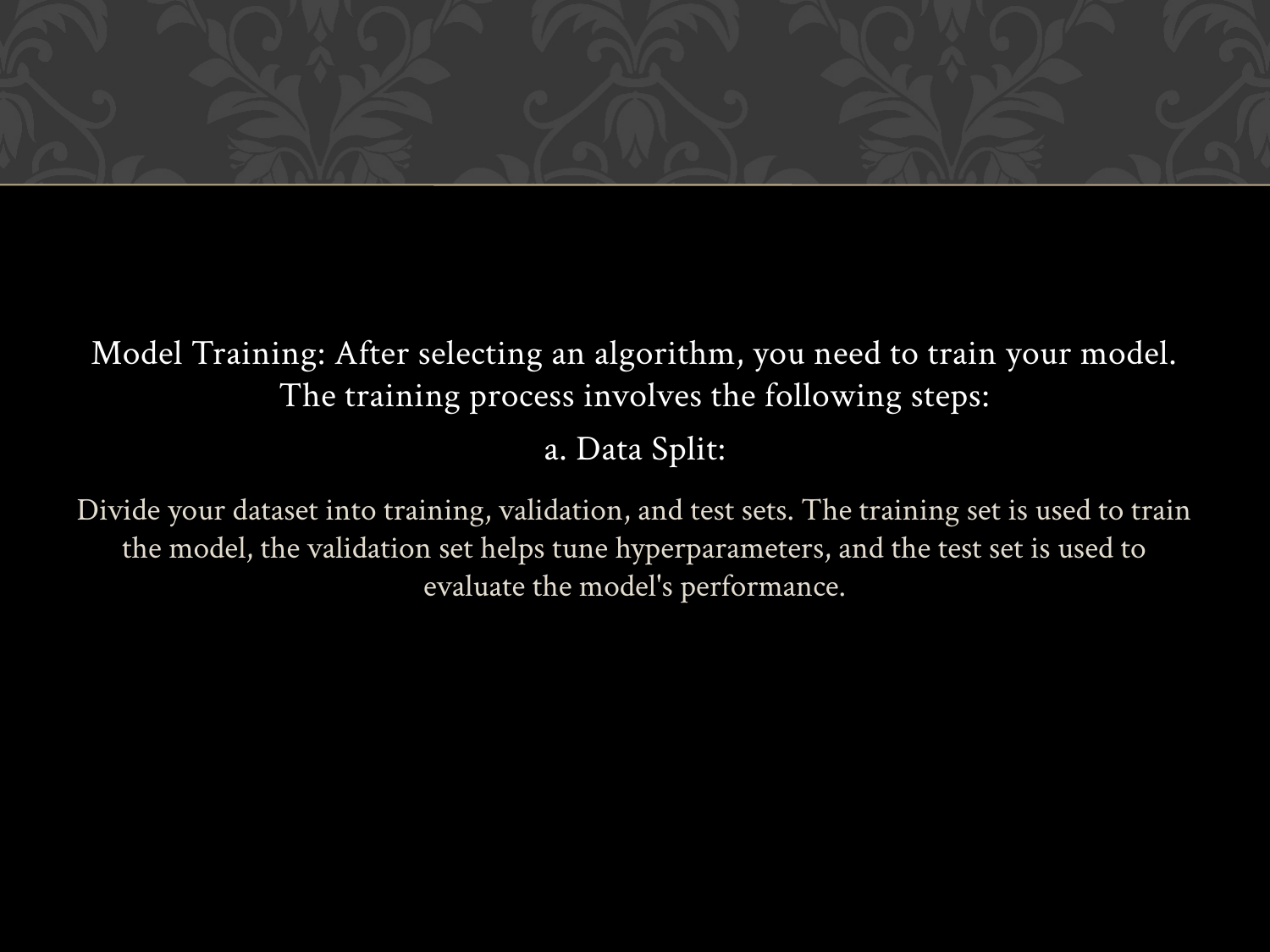

#
Model Training: After selecting an algorithm, you need to train your model. The training process involves the following steps:
a. Data Split:
Divide your dataset into training, validation, and test sets. The training set is used to train the model, the validation set helps tune hyperparameters, and the test set is used to evaluate the model's performance.